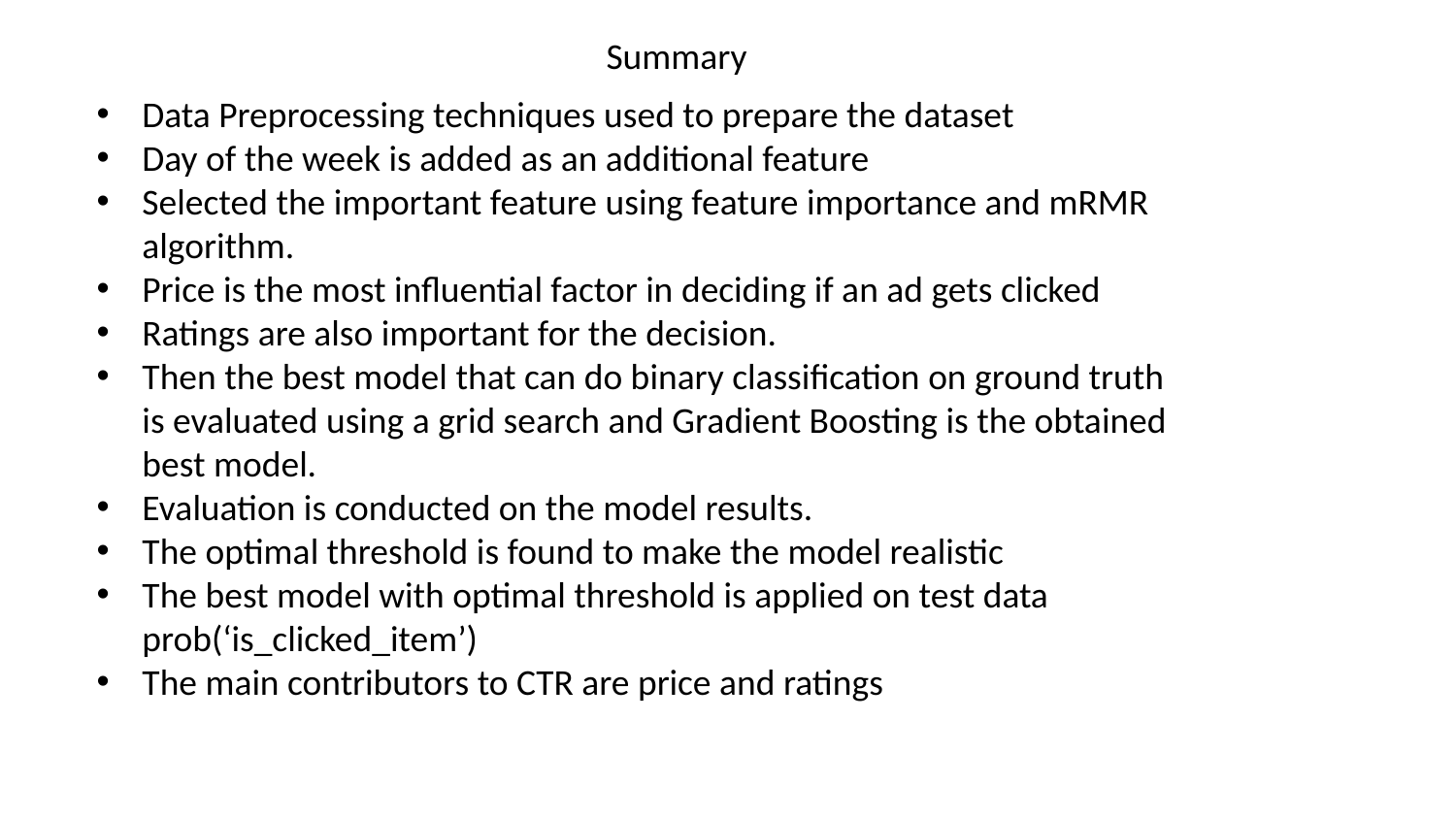

Summary
Data Preprocessing techniques used to prepare the dataset
Day of the week is added as an additional feature
Selected the important feature using feature importance and mRMR algorithm.
Price is the most influential factor in deciding if an ad gets clicked
Ratings are also important for the decision.
Then the best model that can do binary classification on ground truth is evaluated using a grid search and Gradient Boosting is the obtained best model.
Evaluation is conducted on the model results.
The optimal threshold is found to make the model realistic
The best model with optimal threshold is applied on test data prob(‘is_clicked_item’)
The main contributors to CTR are price and ratings